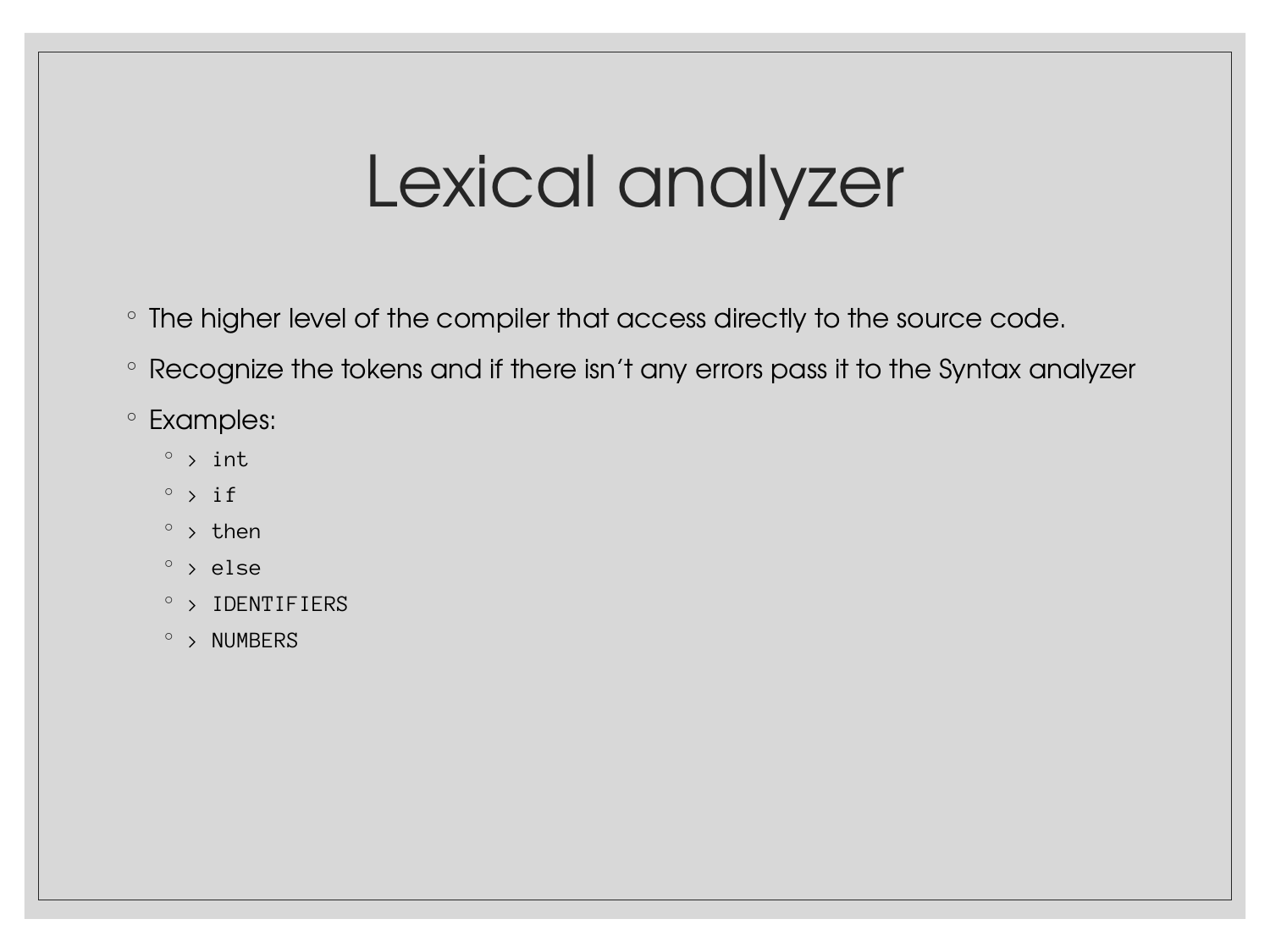

# Lexical analyzer
The higher level of the compiler that access directly to the source code.
Recognize the tokens and if there isn’t any errors pass it to the Syntax analyzer
Examples:
> int
> if
> then
> else
> IDENTIFIERS
> NUMBERS